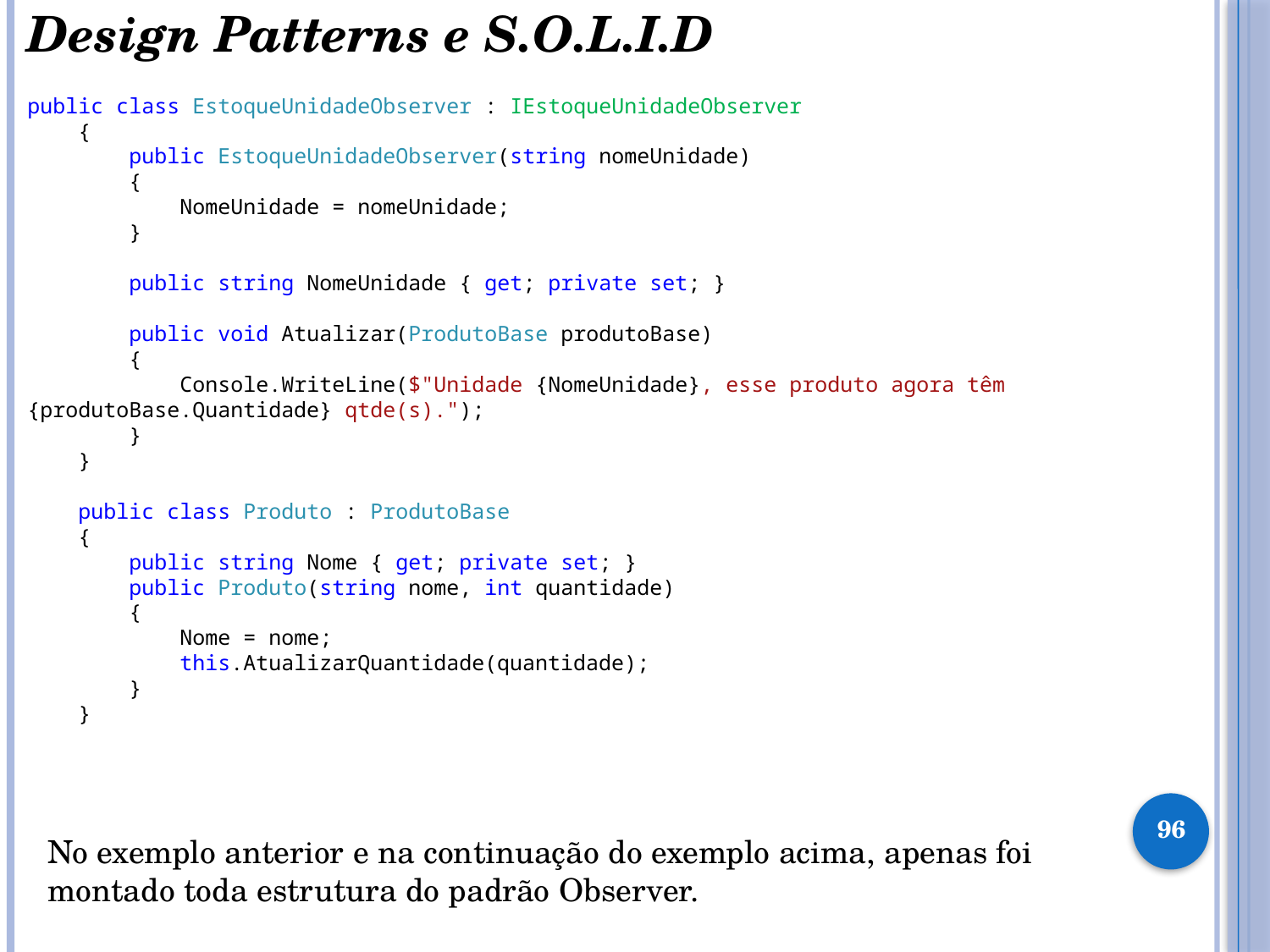

Design Patterns e S.O.L.I.D
public class EstoqueUnidadeObserver : IEstoqueUnidadeObserver
    {
        public EstoqueUnidadeObserver(string nomeUnidade)
        {
            NomeUnidade = nomeUnidade;
        }

        public string NomeUnidade { get; private set; }

        public void Atualizar(ProdutoBase produtoBase)
        {
            Console.WriteLine($"Unidade {NomeUnidade}, esse produto agora têm {produtoBase.Quantidade} qtde(s).");
        }
    }

    public class Produto : ProdutoBase
    {
        public string Nome { get; private set; }
        public Produto(string nome, int quantidade)
        {
            Nome = nome;
            this.AtualizarQuantidade(quantidade);
        }
    }
96
No exemplo anterior e na continuação do exemplo acima, apenas foi montado toda estrutura do padrão Observer.